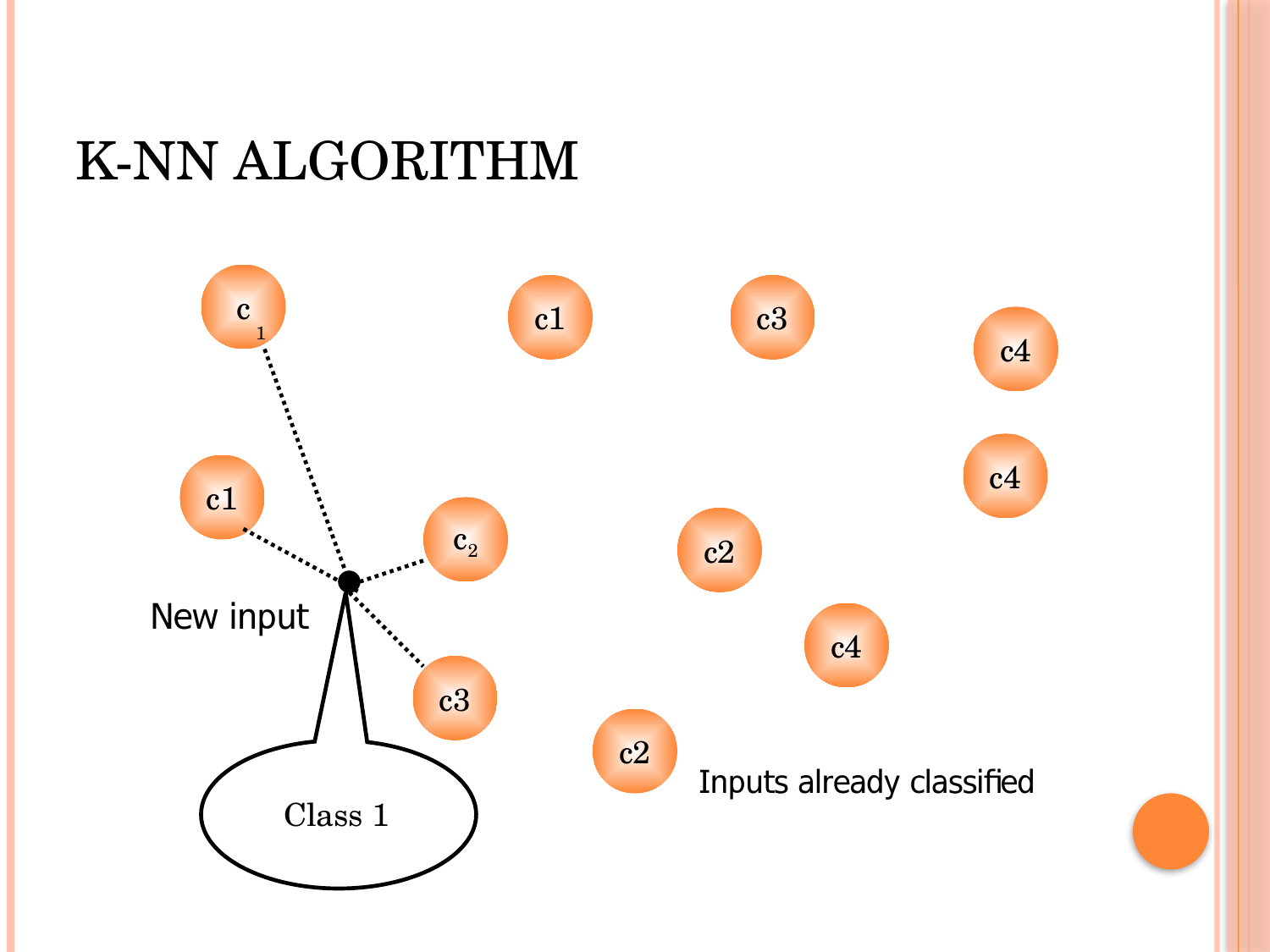

# k-NN algorithm
c
c1
c3
1
c4

c4
c1
c2
c2

New input

c4
c3
c2

Inputs already classified
Class 1